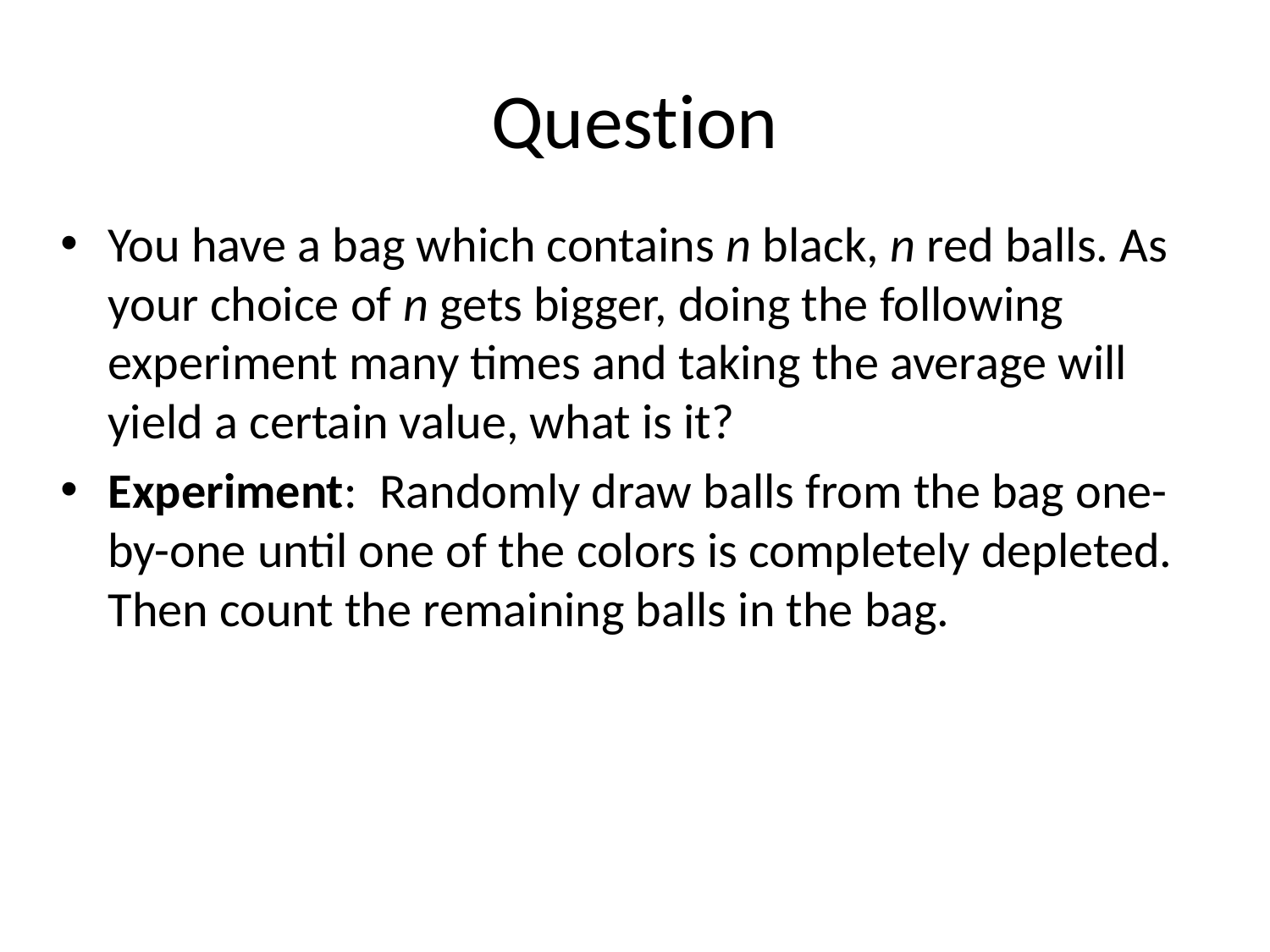

# Question
You have a bag which contains n black, n red balls. As your choice of n gets bigger, doing the following experiment many times and taking the average will yield a certain value, what is it?
Experiment:  Randomly draw balls from the bag one-by-one until one of the colors is completely depleted. Then count the remaining balls in the bag.